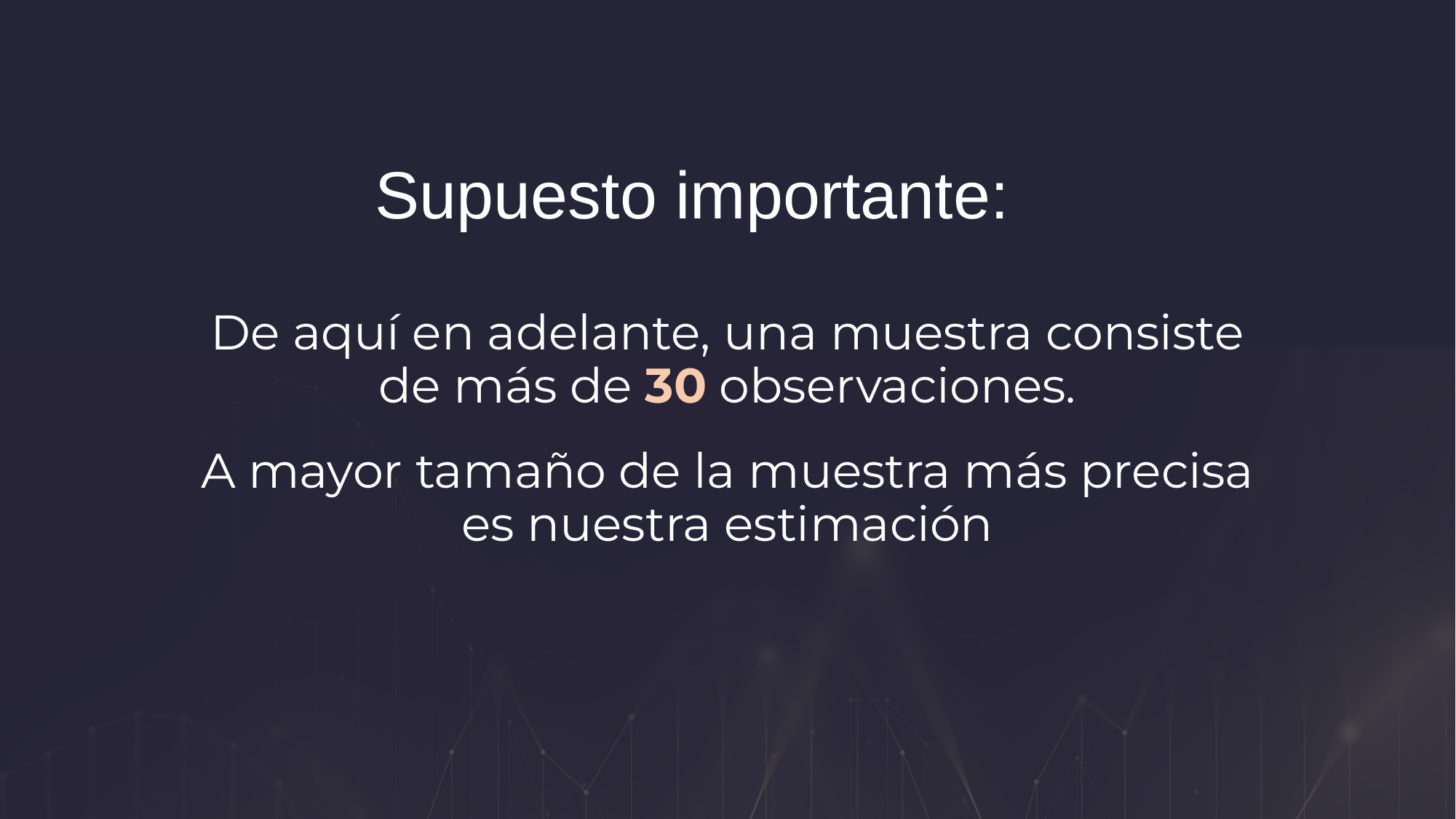

Supuesto importante:
De aquí en adelante, una muestra consiste de más de 30 observaciones.
A mayor tamaño de la muestra más precisa es nuestra estimación